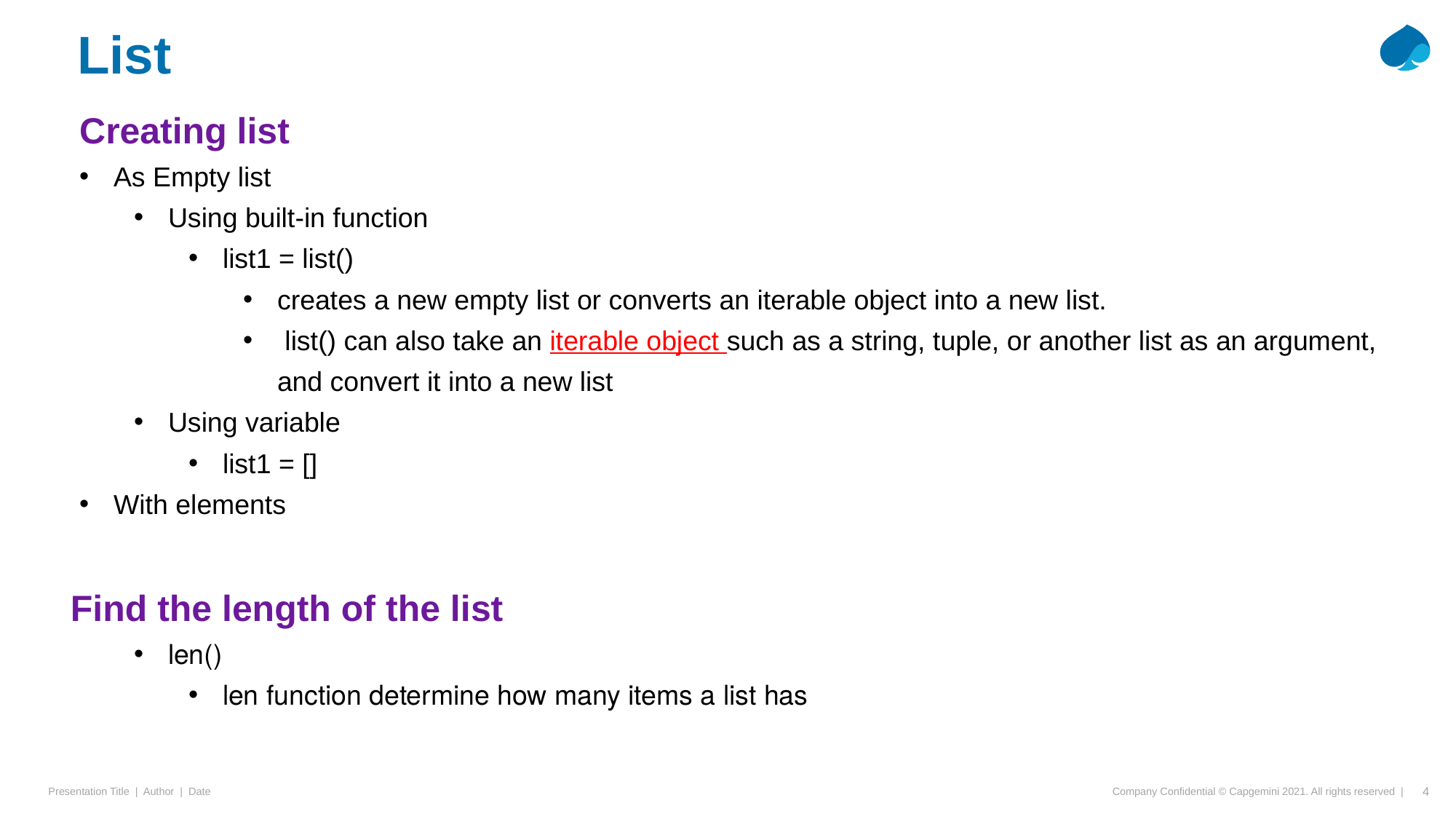

List
Creating list
As Empty list
Using built-in function
list1 = list()
creates a new empty list or converts an iterable object into a new list.
 list() can also take an iterable object such as a string, tuple, or another list as an argument, and convert it into a new list
Using variable
list1 = []
With elements

Find the length of the list
len()
len function determine how many items a list has